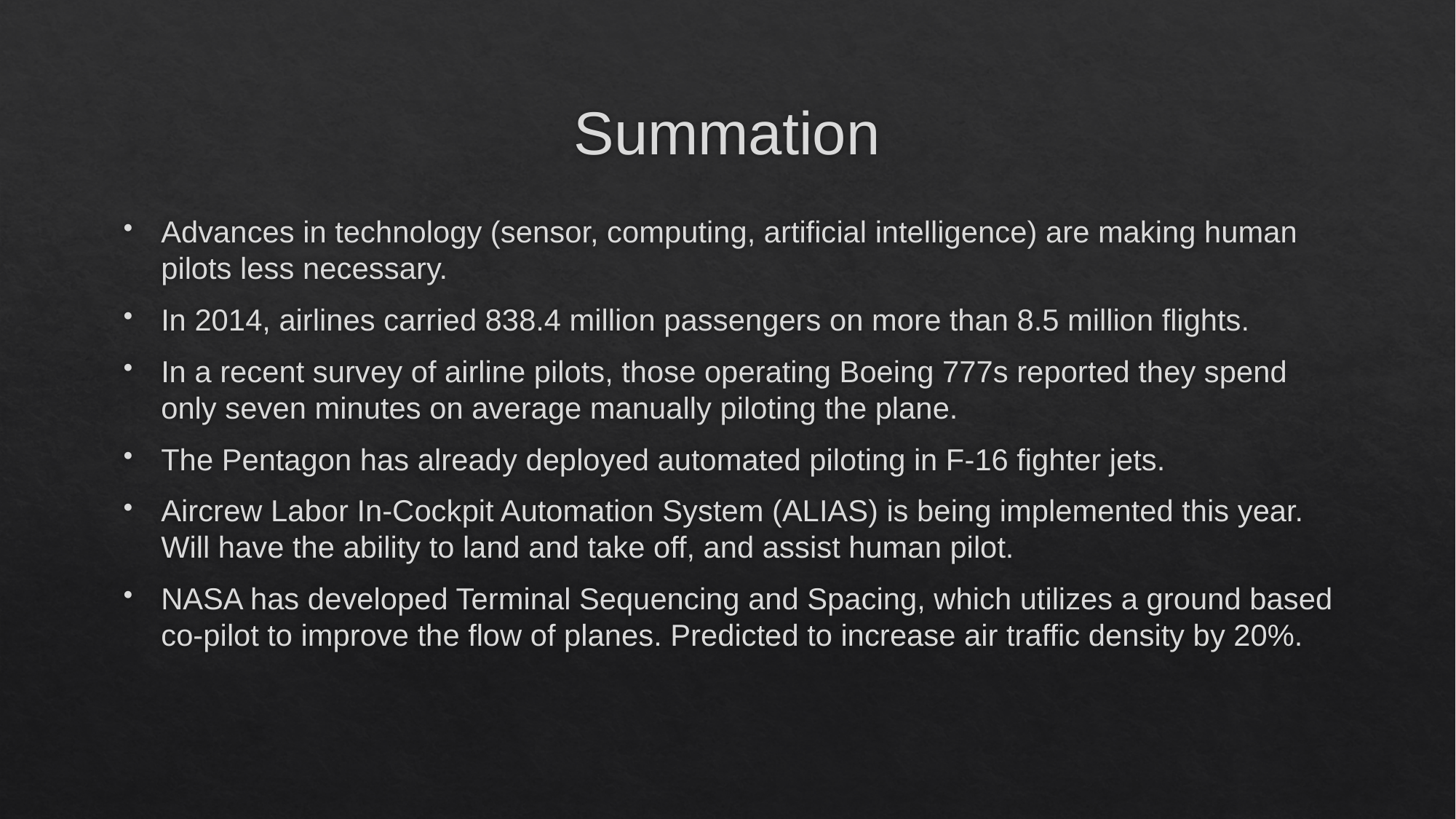

# Summation
Advances in technology (sensor, computing, artificial intelligence) are making human pilots less necessary.
In 2014, airlines carried 838.4 million passengers on more than 8.5 million flights.
In a recent survey of airline pilots, those operating Boeing 777s reported they spend only seven minutes on average manually piloting the plane.
The Pentagon has already deployed automated piloting in F-16 fighter jets.
Aircrew Labor In-Cockpit Automation System (ALIAS) is being implemented this year. Will have the ability to land and take off, and assist human pilot.
NASA has developed Terminal Sequencing and Spacing, which utilizes a ground based co-pilot to improve the flow of planes. Predicted to increase air traffic density by 20%.